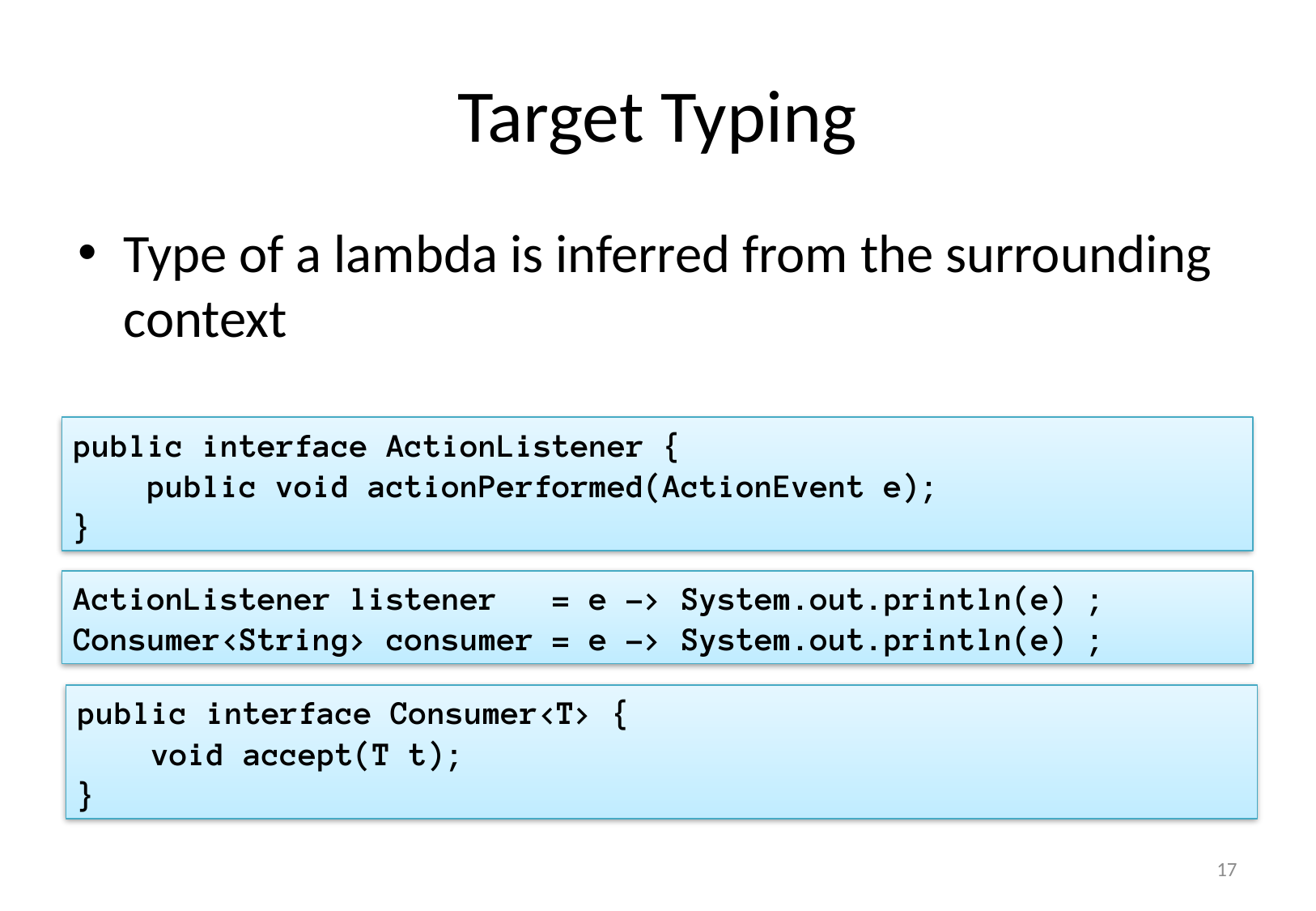

# Target Typing
Type of a lambda is inferred from the surrounding context
public interface ActionListener {
    public void actionPerformed(ActionEvent e);
}
ActionListener listener   = e -> System.out.println(e) ;
Consumer<String> consumer = e -> System.out.println(e) ;
public interface Consumer<T> {
    void accept(T t);
}
17